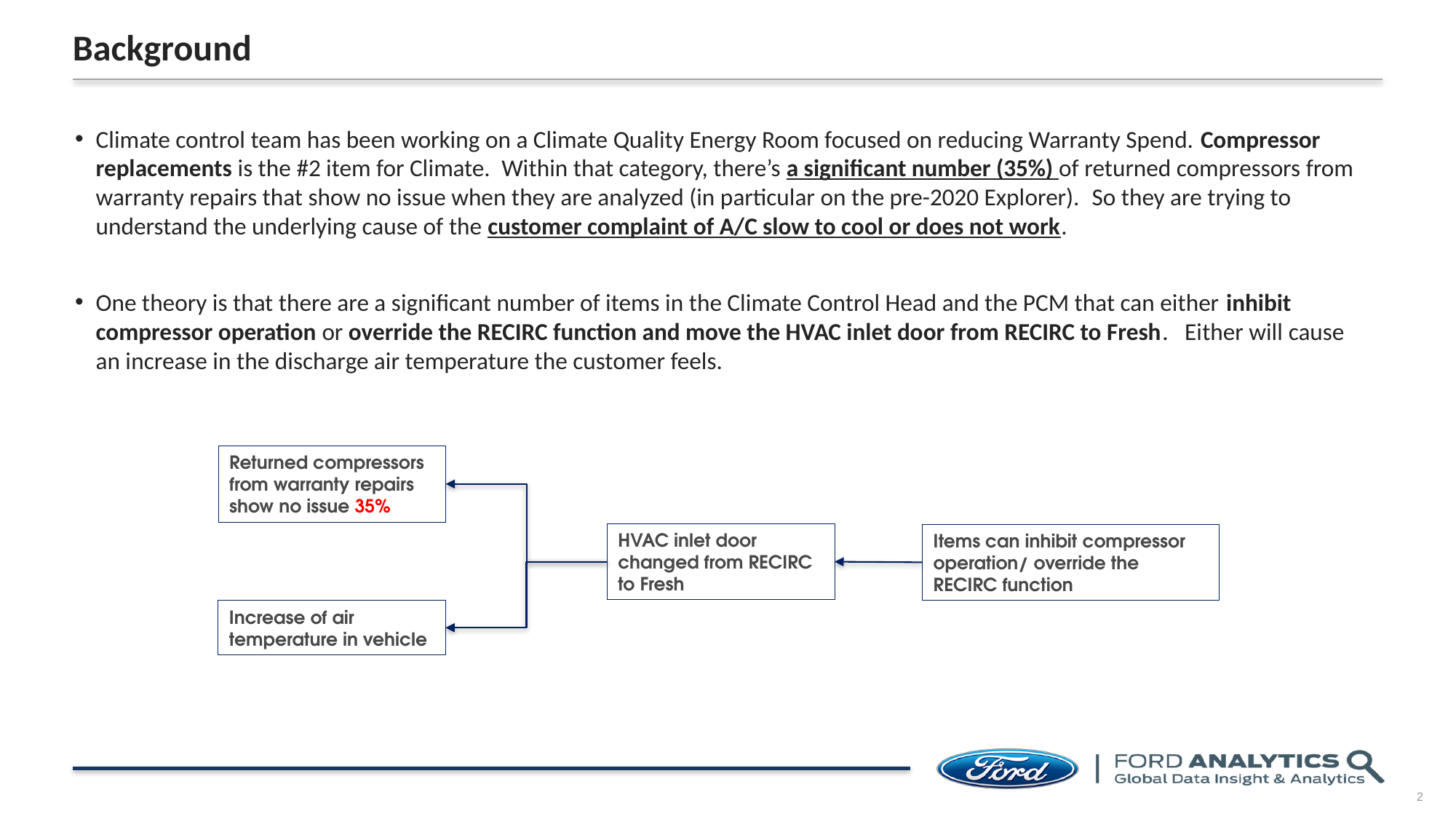

# Background
Climate control team has been working on a Climate Quality Energy Room focused on reducing Warranty Spend. Compressor replacements is the #2 item for Climate.  Within that category, there’s a significant number (35%) of returned compressors from warranty repairs that show no issue when they are analyzed (in particular on the pre-2020 Explorer).  So they are trying to understand the underlying cause of the customer complaint of A/C slow to cool or does not work.

One theory is that there are a significant number of items in the Climate Control Head and the PCM that can either inhibit compressor operation or override the RECIRC function and move the HVAC inlet door from RECIRC to Fresh.   Either will cause an increase in the discharge air temperature the customer feels.

Returned compressors from warranty repairs show no issue 35%
HVAC inlet door changed from RECIRC to Fresh
Items can inhibit compressor operation/ override the RECIRC function
Increase of air temperature in vehicle
2